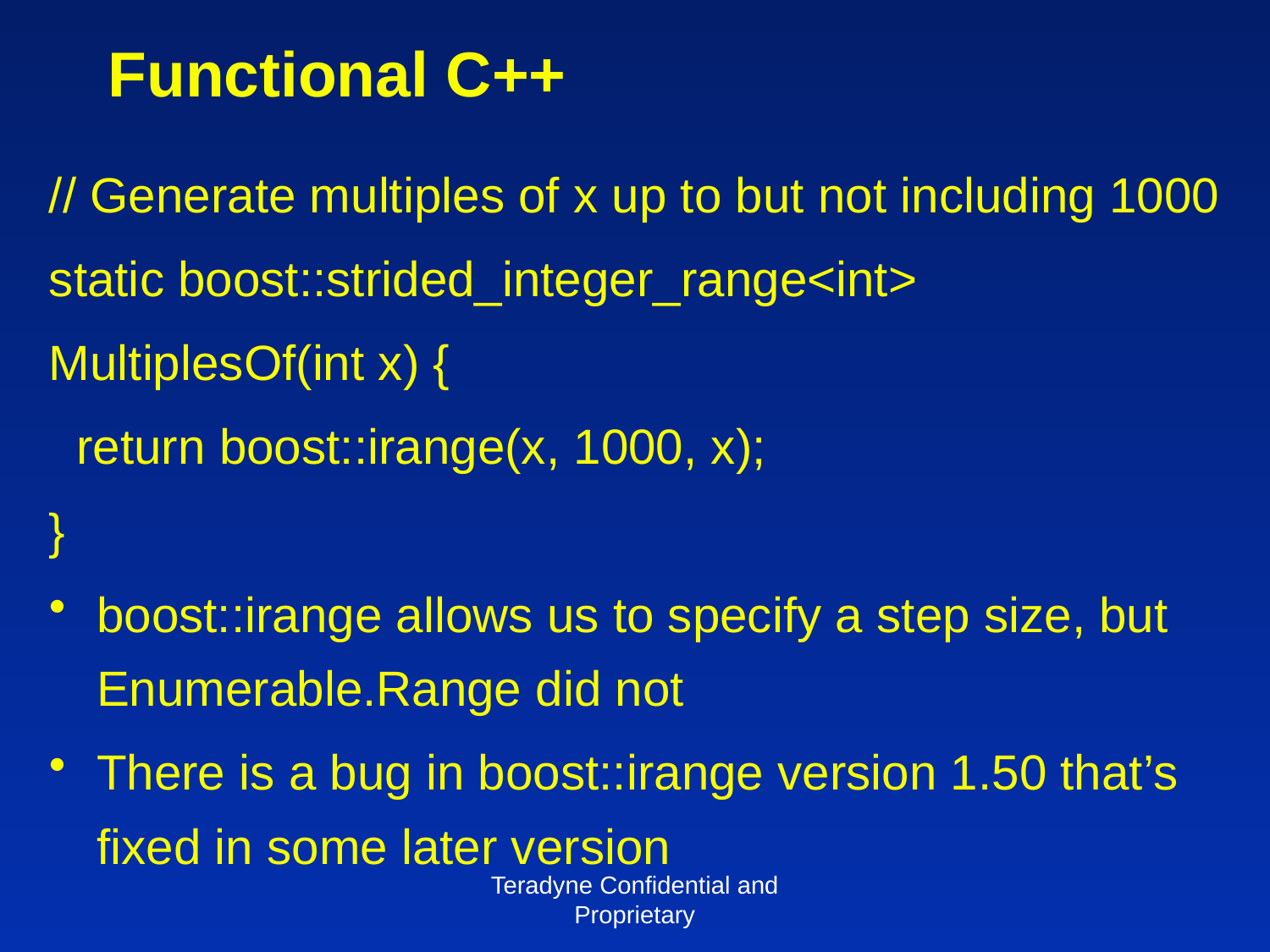

# Functional C++
// Generate multiples of x up to but not including 1000
static boost::strided_integer_range<int>
MultiplesOf(int x) {
  return boost::irange(x, 1000, x);
}
boost::irange allows us to specify a step size, but Enumerable.Range did not
There is a bug in boost::irange version 1.50 that’s fixed in some later version
Teradyne Confidential and Proprietary